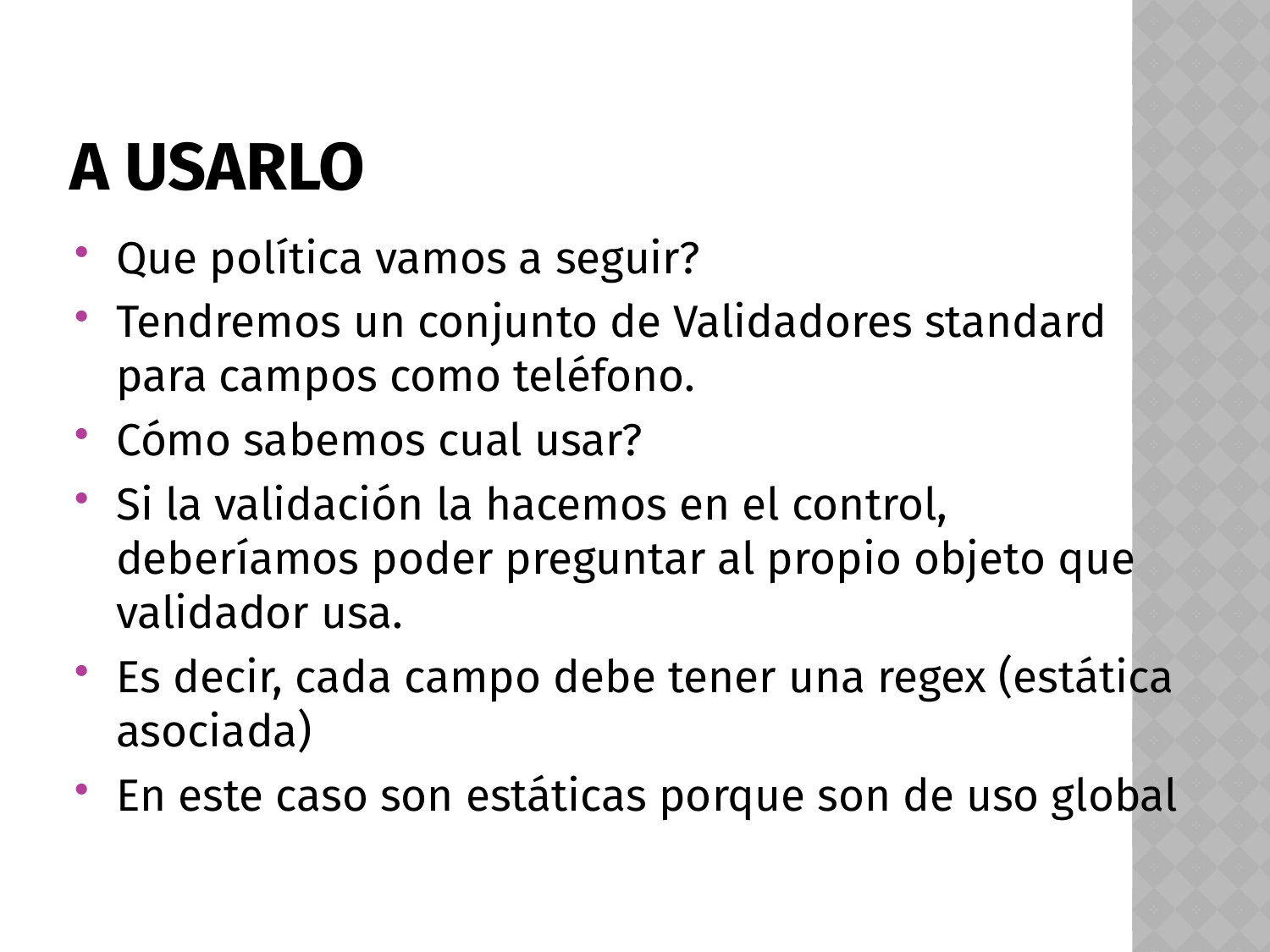

# A usarlo
Que política vamos a seguir?
Tendremos un conjunto de Validadores standard para campos como teléfono.
Cómo sabemos cual usar?
Si la validación la hacemos en el control, deberíamos poder preguntar al propio objeto que validador usa.
Es decir, cada campo debe tener una regex (estática asociada)
En este caso son estáticas porque son de uso global